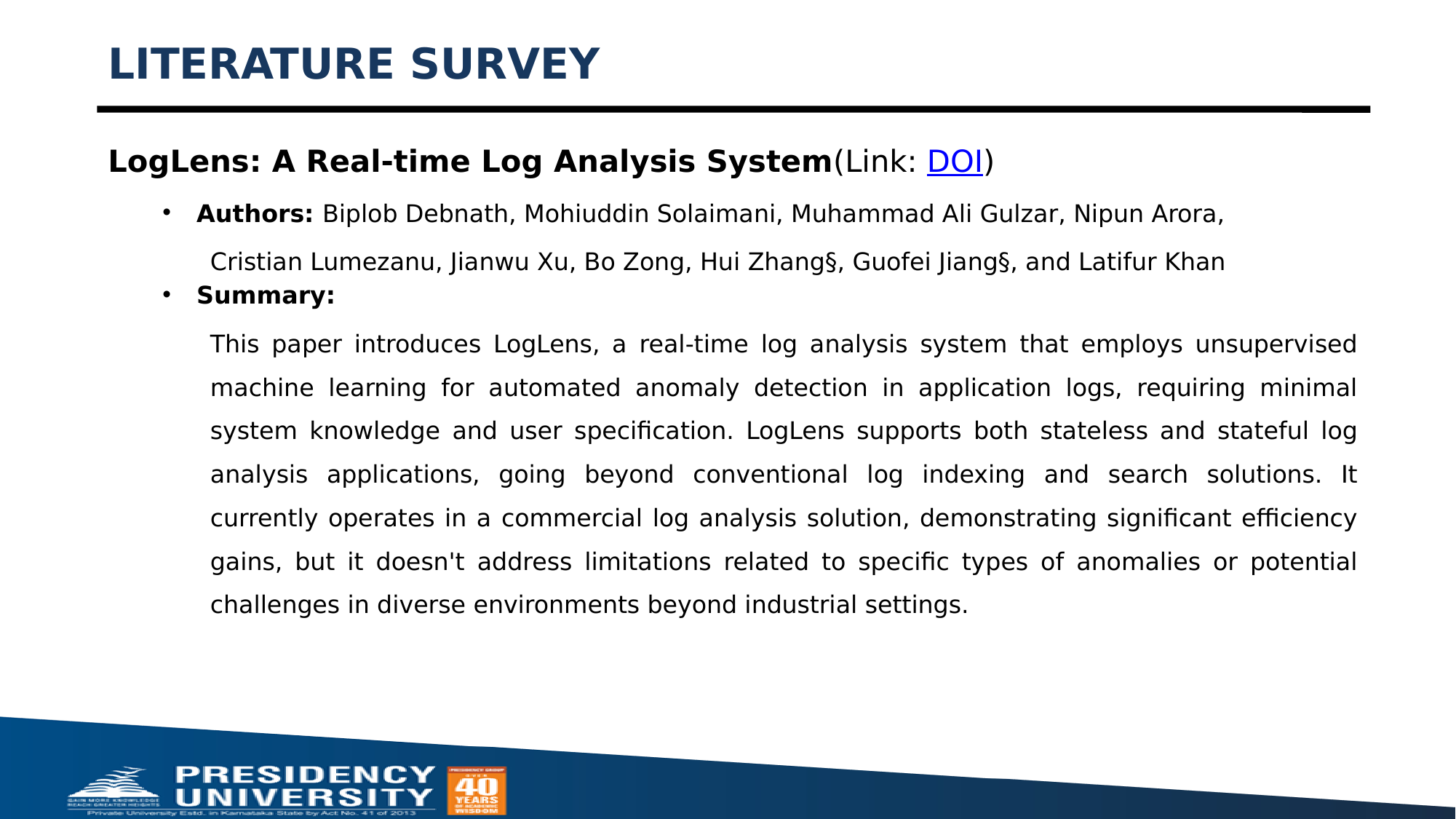

# LITERATURE SURVEY
LogLens: A Real-time Log Analysis System(Link: DOI)
Authors: Biplob Debnath, Mohiuddin Solaimani, Muhammad Ali Gulzar, Nipun Arora,
Cristian Lumezanu, Jianwu Xu, Bo Zong, Hui Zhang§, Guofei Jiang§, and Latifur Khan
Summary:
This paper introduces LogLens, a real-time log analysis system that employs unsupervised machine learning for automated anomaly detection in application logs, requiring minimal system knowledge and user specification. LogLens supports both stateless and stateful log analysis applications, going beyond conventional log indexing and search solutions. It currently operates in a commercial log analysis solution, demonstrating significant efficiency gains, but it doesn't address limitations related to specific types of anomalies or potential challenges in diverse environments beyond industrial settings.